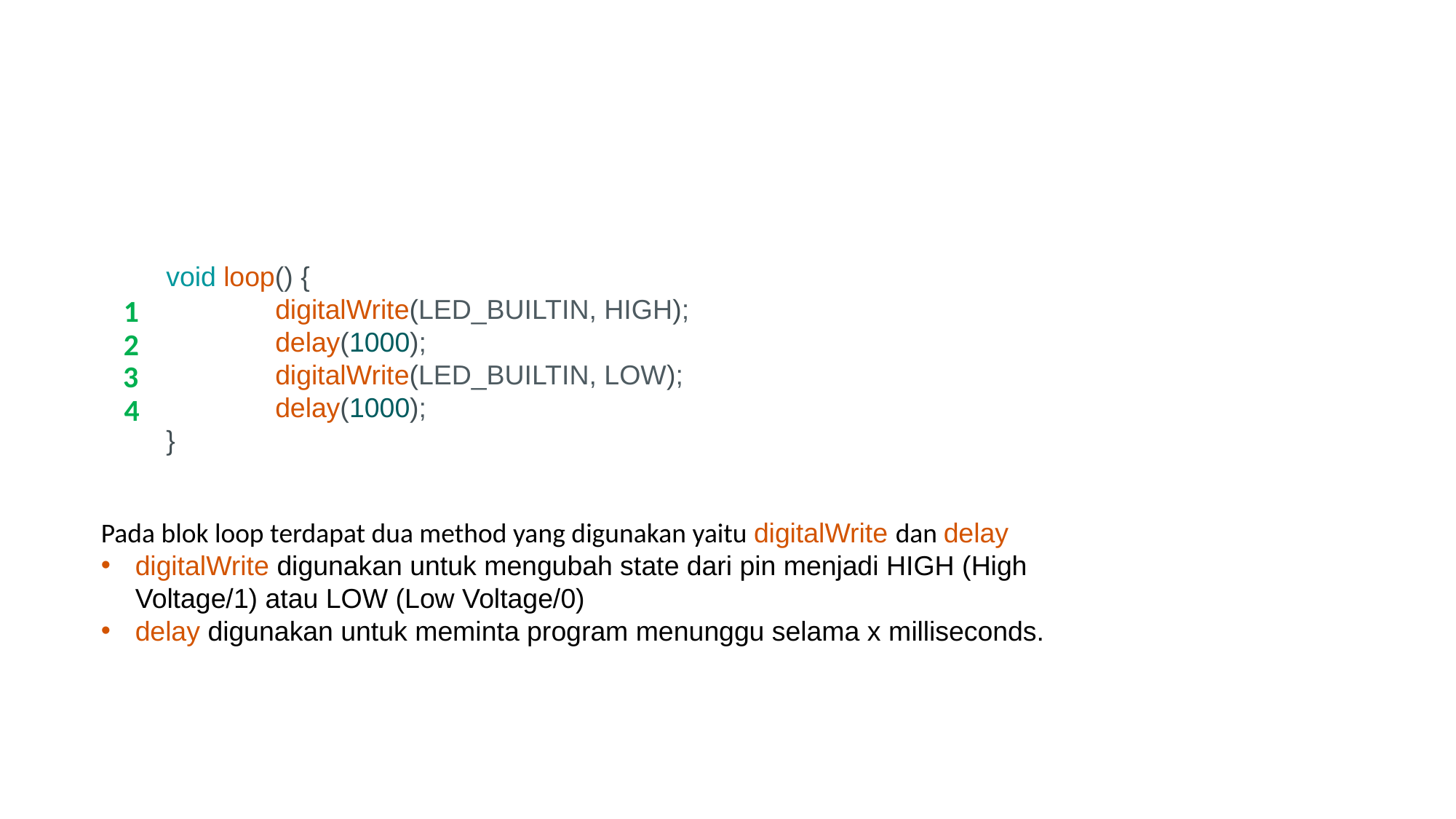

#
void loop() {
	digitalWrite(LED_BUILTIN, HIGH);
	delay(1000);
	digitalWrite(LED_BUILTIN, LOW);
	delay(1000);
}
1
2
3
4
Pada blok loop terdapat dua method yang digunakan yaitu digitalWrite dan delay
digitalWrite digunakan untuk mengubah state dari pin menjadi HIGH (High Voltage/1) atau LOW (Low Voltage/0)
delay digunakan untuk meminta program menunggu selama x milliseconds.